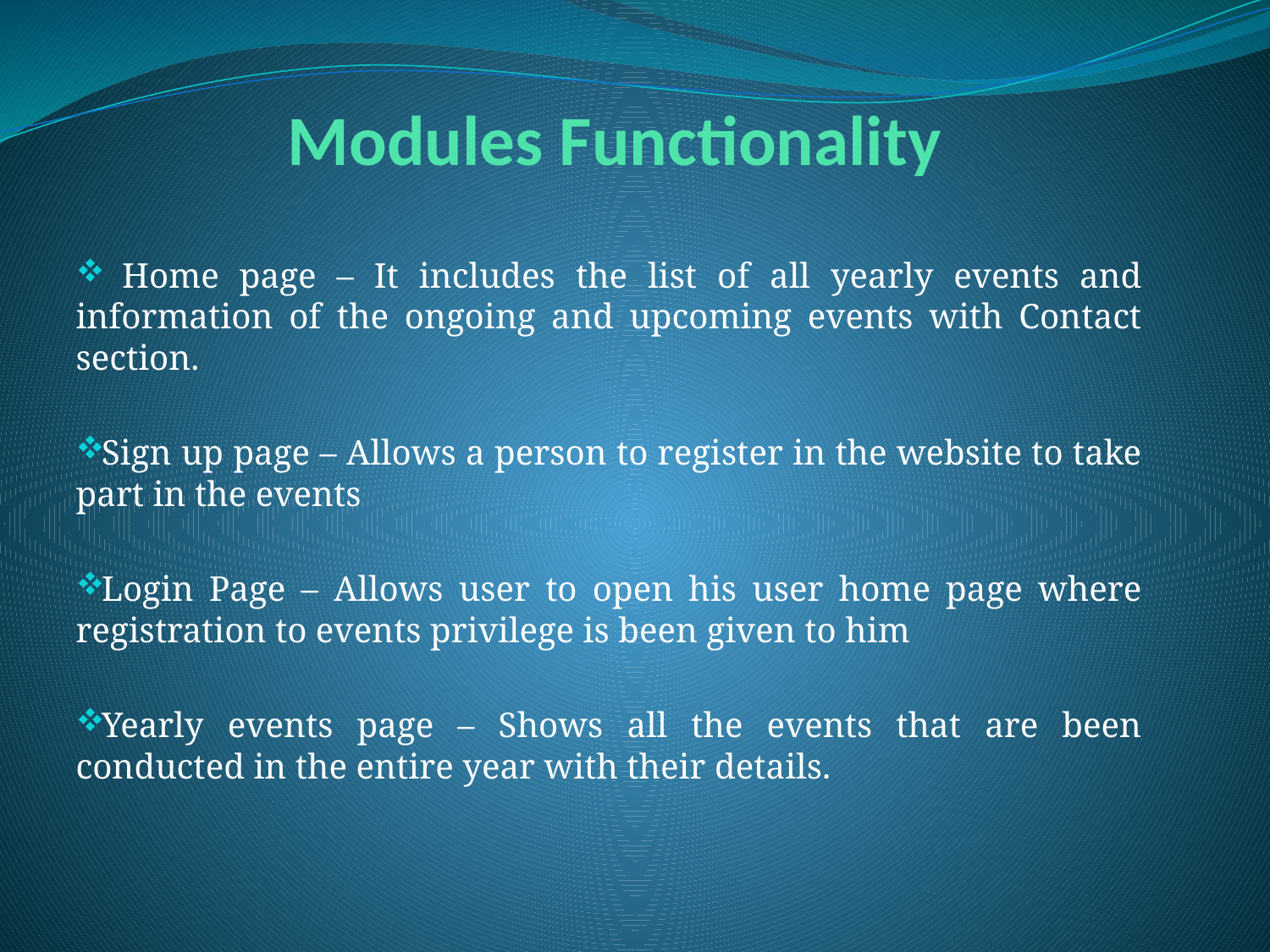

# Modules Functionality
 Home page – It includes the list of all yearly events and information of the ongoing and upcoming events with Contact section.

Sign up page – Allows a person to register in the website to take part in the events

Login Page – Allows user to open his user home page where registration to events privilege is been given to him

Yearly events page – Shows all the events that are been conducted in the entire year with their details.